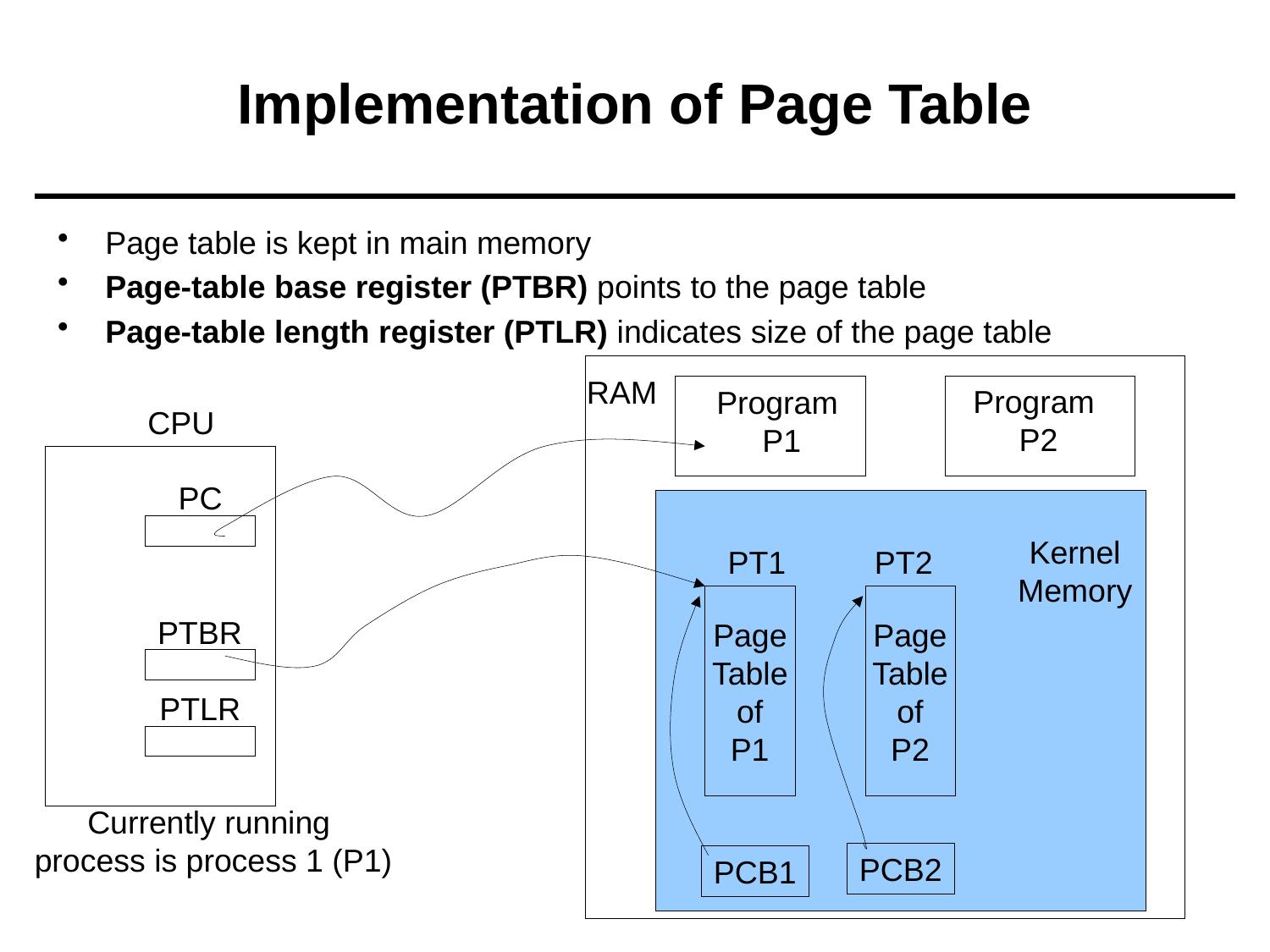

# Implementation of Page Table
Page table is kept in main memory
Page-table base register (PTBR) points to the page table
Page-table length register (PTLR) indicates size of the page table

RAM
Program
P2

Program
P1

CPU

PC

Kernel
Memory
PT1
PT2

Page
Table
of
P1
Page
Table
of
P2

PTBR

PTLR

Currently running
process is process 1 (P1)
PCB2
PCB1

41